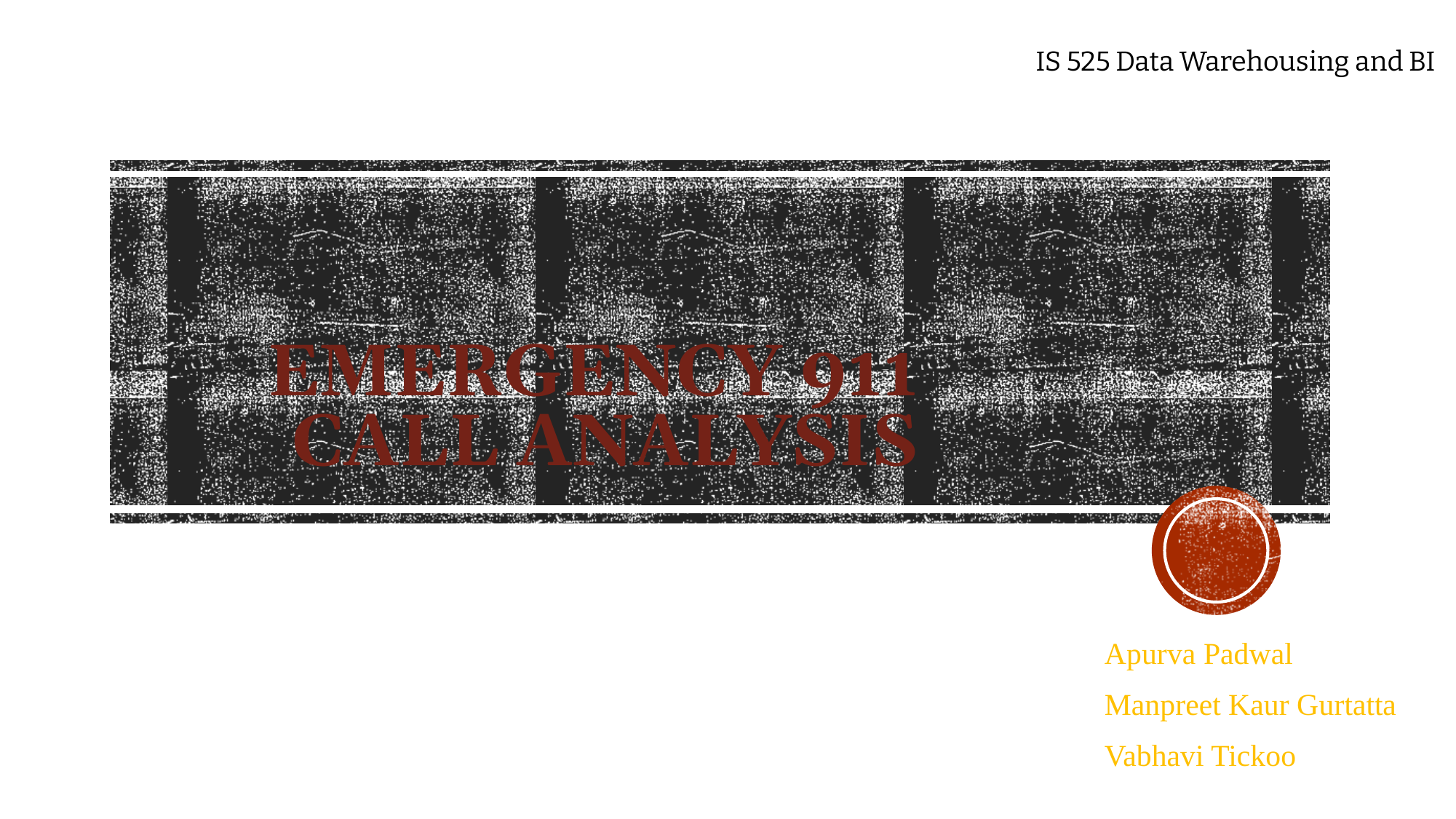

IS 525 Data Warehousing and BI
# Emergency 911 Call Analysis
Apurva Padwal
Manpreet Kaur Gurtatta
Vabhavi Tickoo